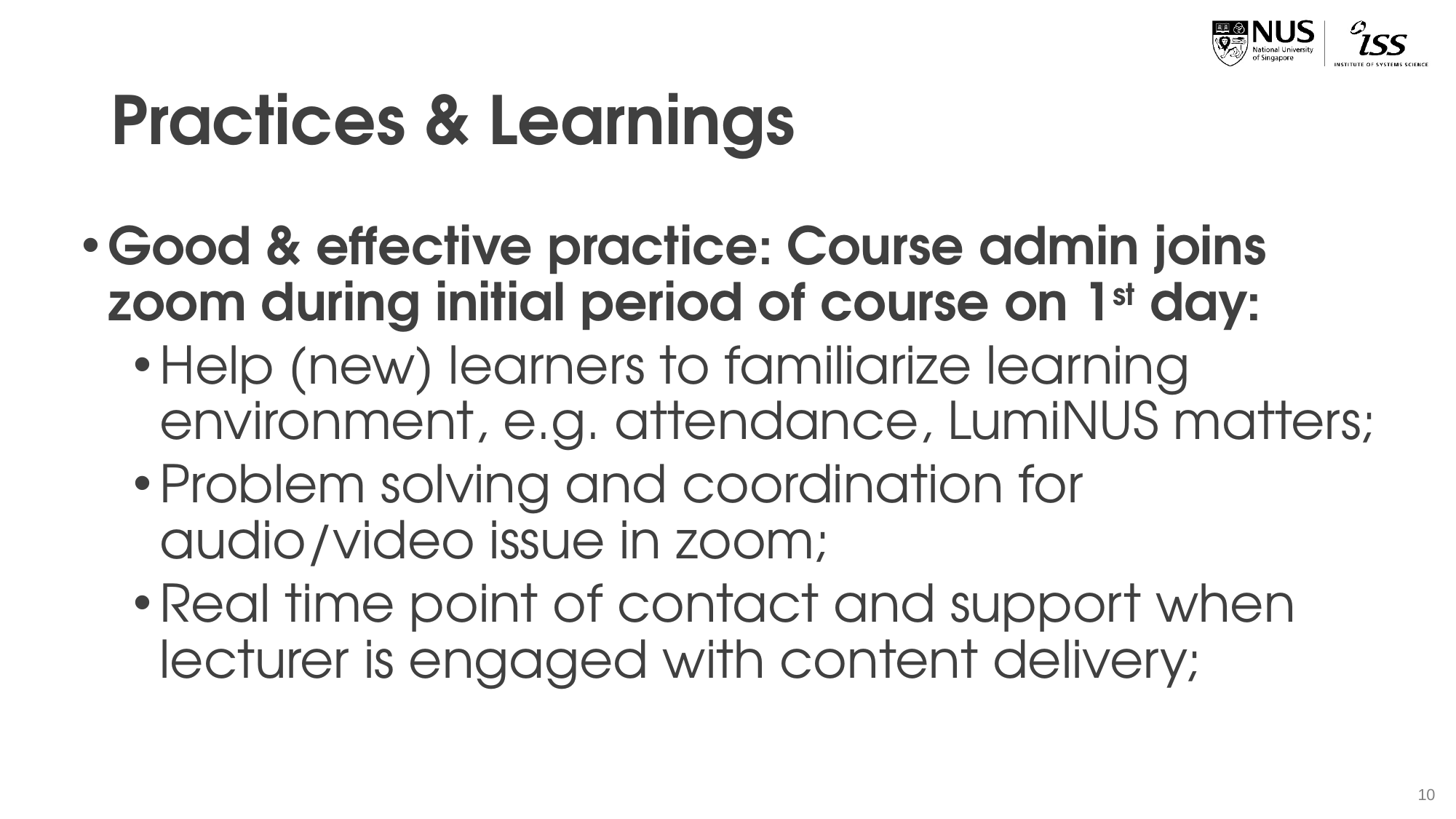

# Practices & Learnings
Good & effective practice: Course admin joins zoom during initial period of course on 1st day:
Help (new) learners to familiarize learning environment, e.g. attendance, LumiNUS matters;
Problem solving and coordination for audio/video issue in zoom;
Real time point of contact and support when lecturer is engaged with content delivery;
10